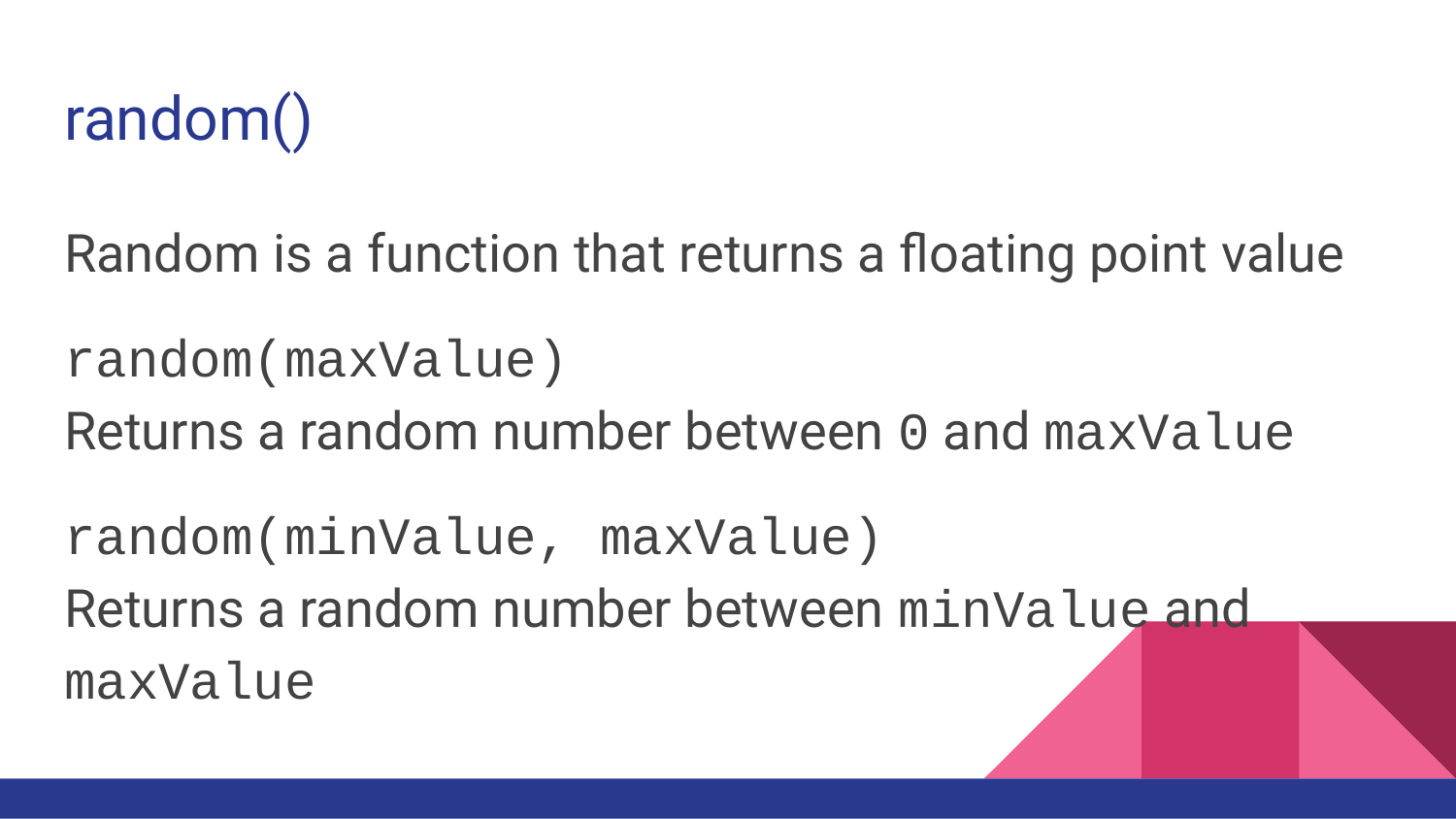

# random()
Random is a function that returns a floating point value
random(maxValue)
Returns a random number between 0 and maxValue
random(minValue, maxValue)
Returns a random number between minValue and maxValue